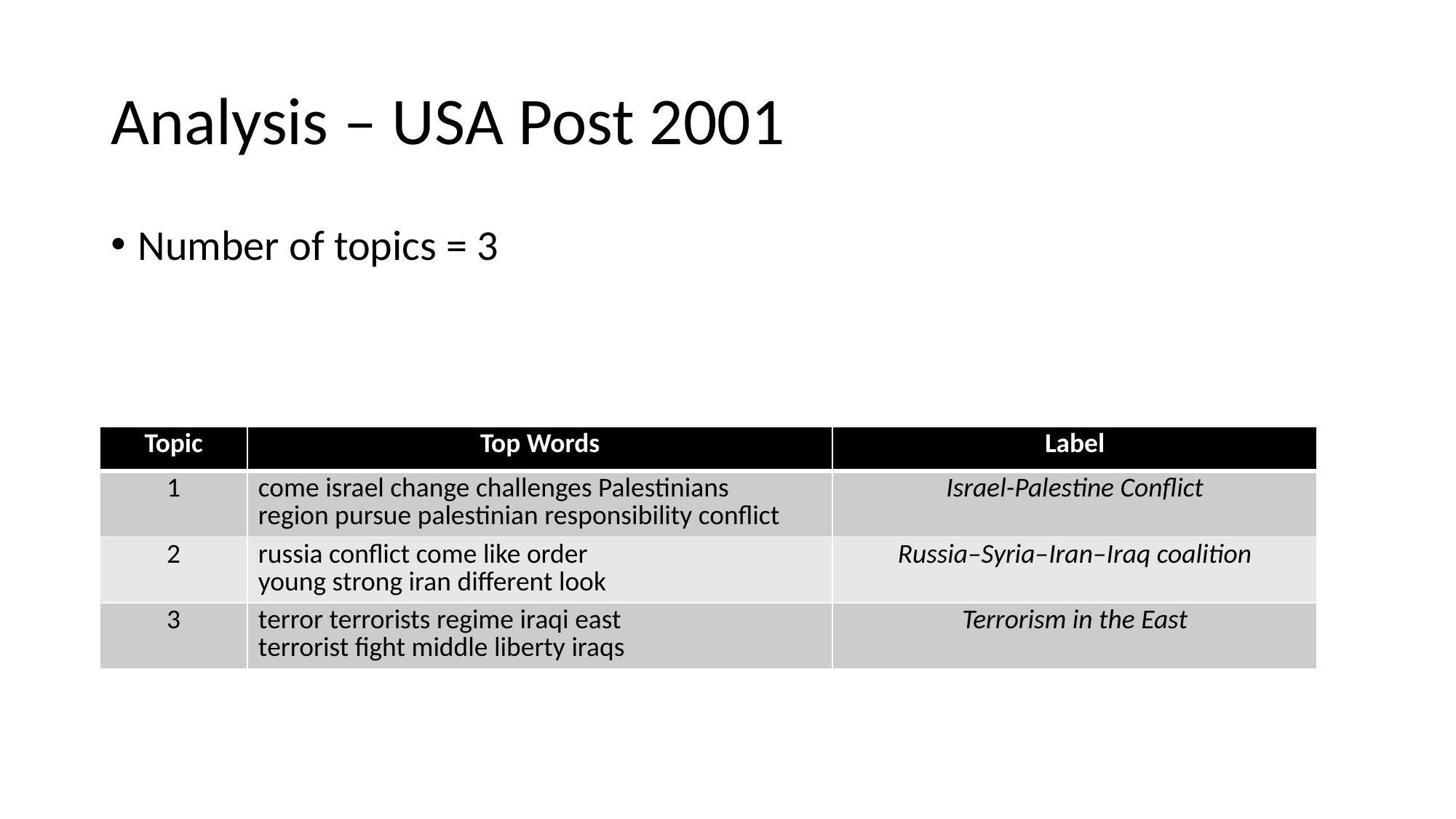

# Analysis – USA Post 2001
Number of topics = 3

| Topic | Top Words | Label |
| --- | --- | --- |
| 1 | come israel change challenges Palestinians region pursue palestinian responsibility conflict | Israel-Palestine Conflict |
| 2 | russia conflict come like order young strong iran different look | Russia–Syria–Iran–Iraq coalition |
| 3 | terror terrorists regime iraqi east terrorist fight middle liberty iraqs | Terrorism in the East |